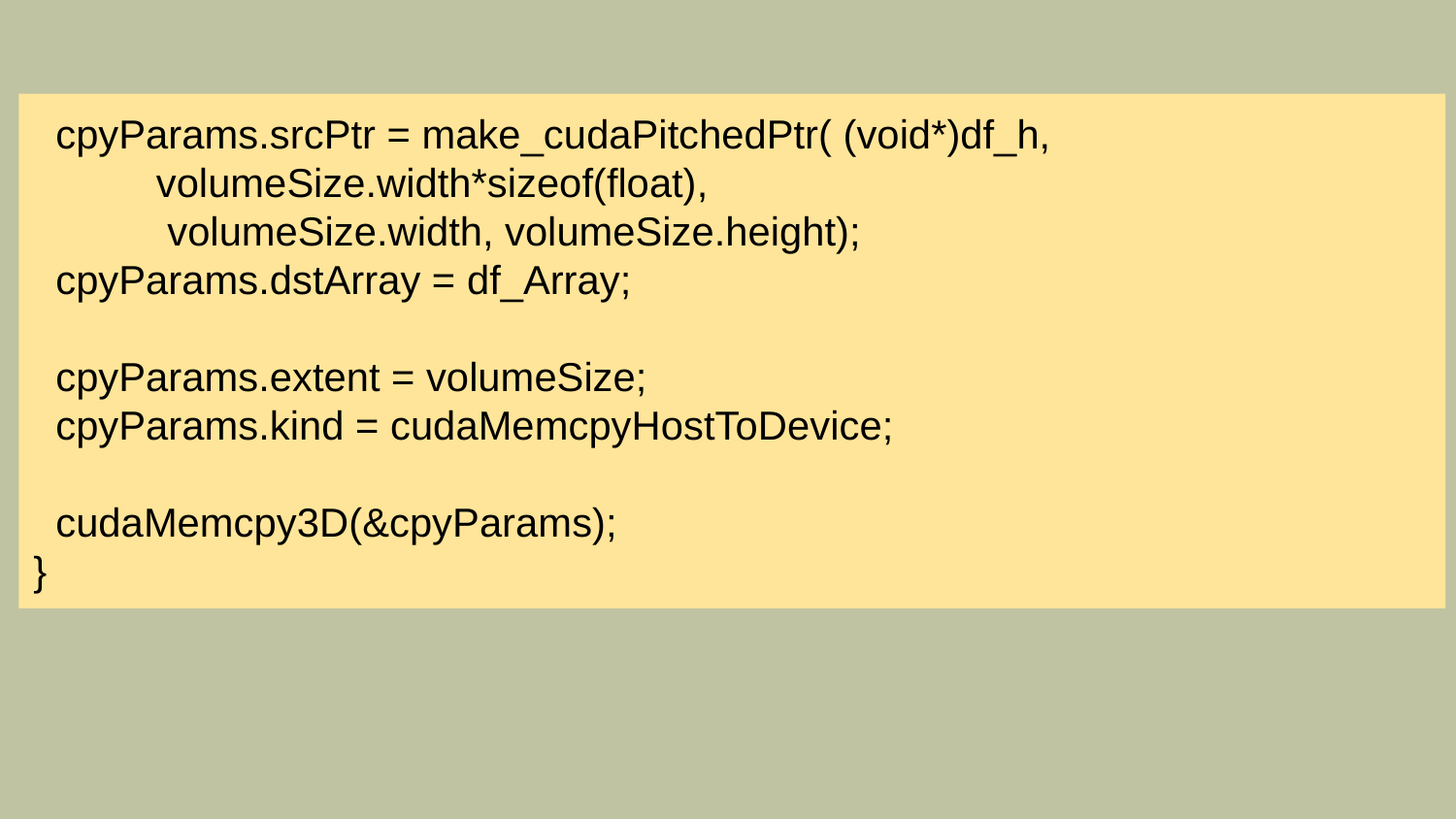

cpyParams.srcPtr = make_cudaPitchedPtr( (void*)df_h,
           volumeSize.width*sizeof(float),
            volumeSize.width, volumeSize.height);
  cpyParams.dstArray = df_Array;

  cpyParams.extent = volumeSize;
  cpyParams.kind = cudaMemcpyHostToDevice;

  cudaMemcpy3D(&cpyParams);
}